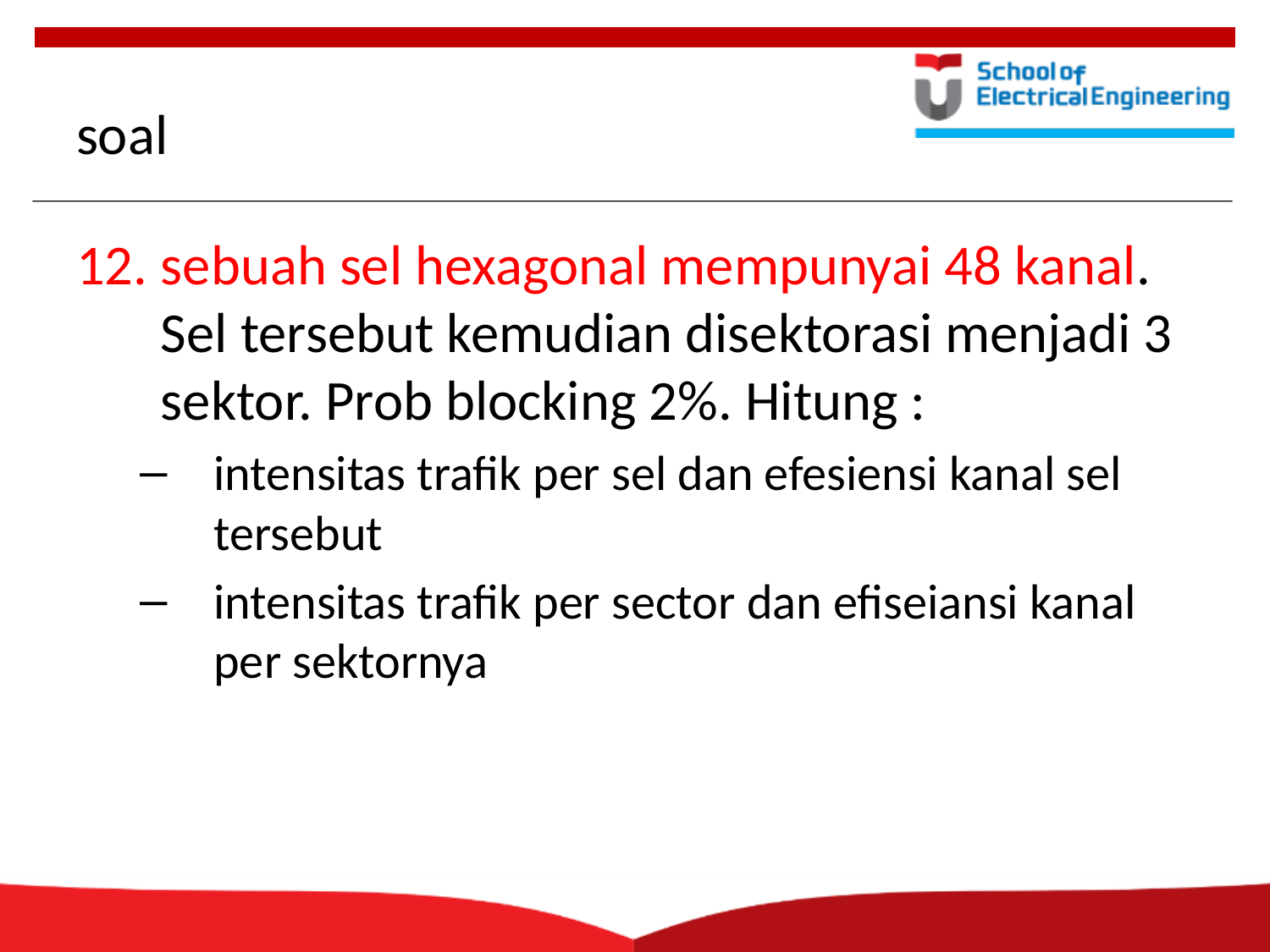

# soal
sebuah sel hexagonal mempunyai 48 kanal. Sel tersebut kemudian disektorasi menjadi 3 sektor. Prob blocking 2%. Hitung :
intensitas trafik per sel dan efesiensi kanal sel tersebut
intensitas trafik per sector dan efiseiansi kanal per sektornya